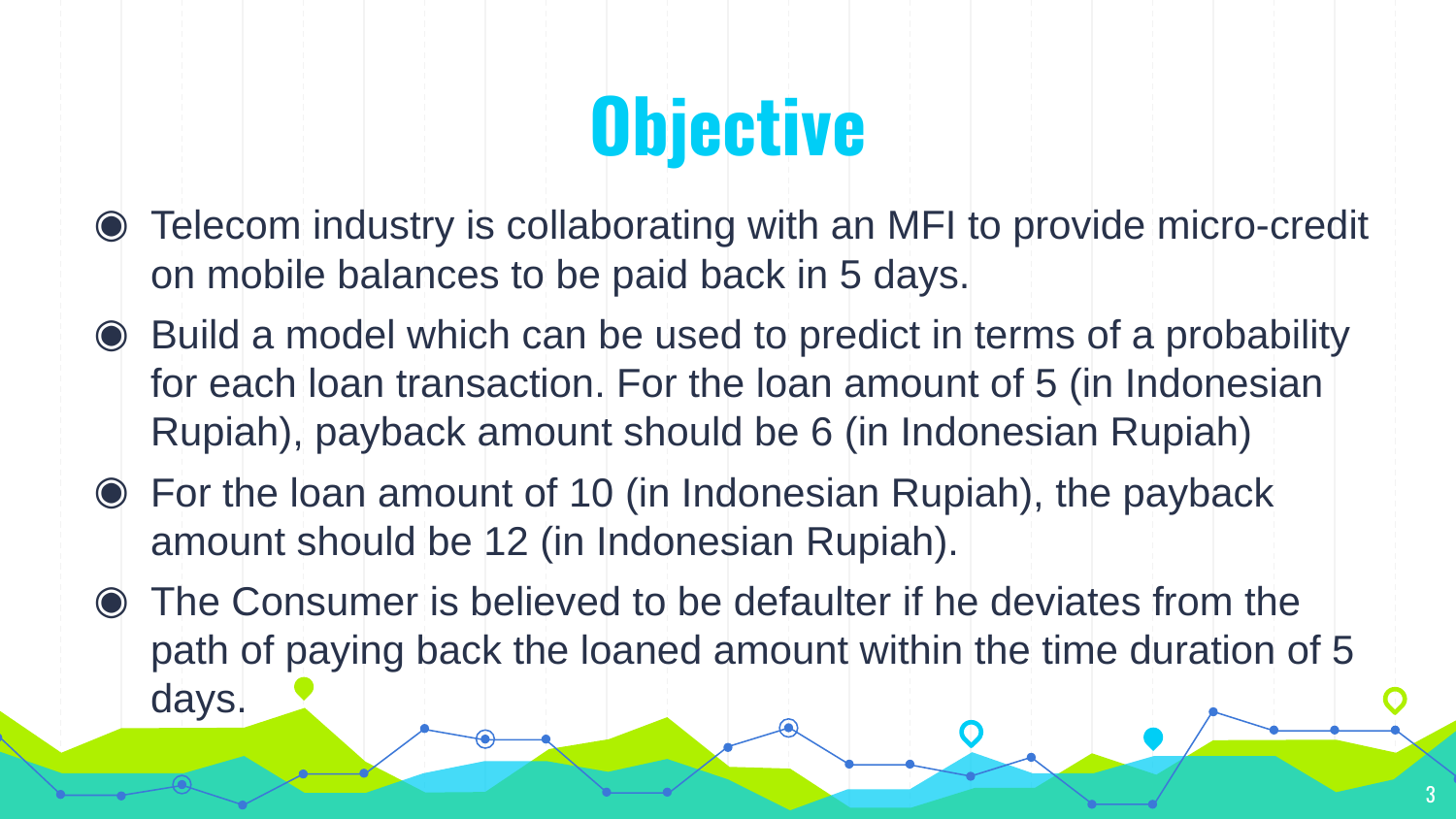

Objective
Telecom industry is collaborating with an MFI to provide micro-credit on mobile balances to be paid back in 5 days.
Build a model which can be used to predict in terms of a probability for each loan transaction. For the loan amount of 5 (in Indonesian Rupiah), payback amount should be 6 (in Indonesian Rupiah)
For the loan amount of 10 (in Indonesian Rupiah), the payback amount should be 12 (in Indonesian Rupiah).
The Consumer is believed to be defaulter if he deviates from the path of paying back the loaned amount within the time duration of 5 days.
3